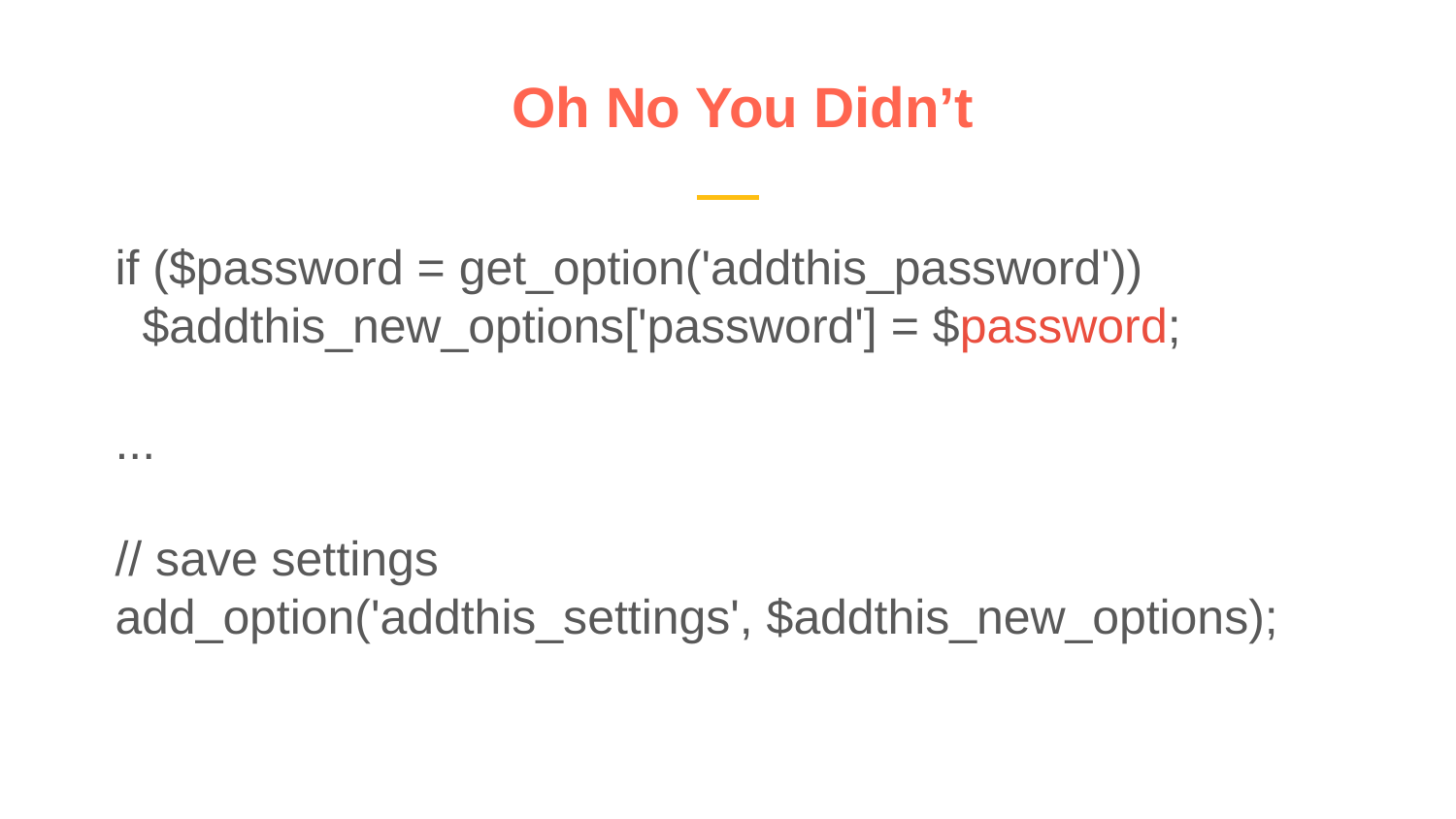

Oh No You Didn’t

if ($password = get_option('addthis_password'))
  $addthis_new_options['password'] = $password;

...

// save settings
add_option('addthis_settings', $addthis_new_options);